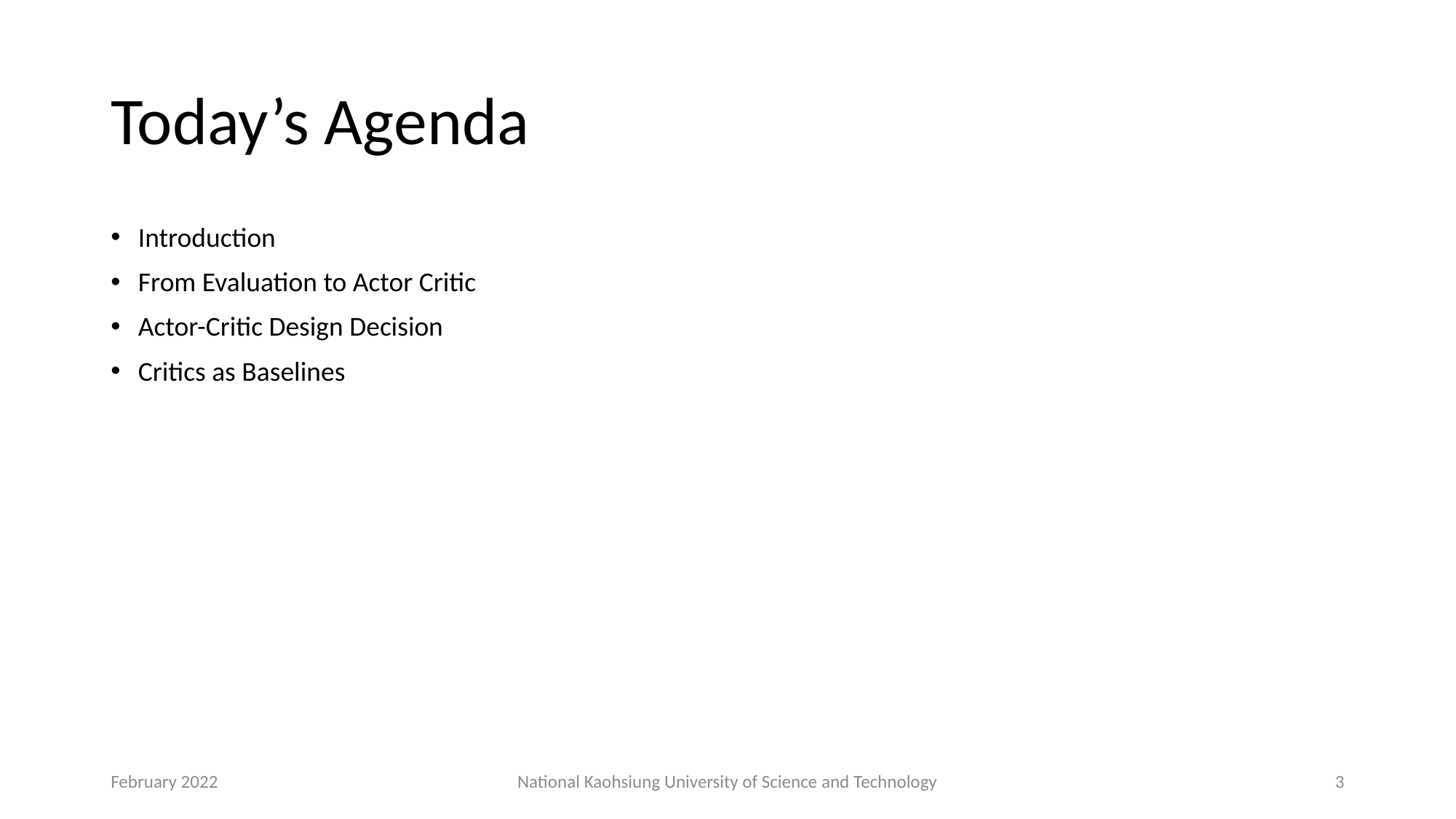

# Today’s Agenda
Introduction
From Evaluation to Actor Critic
Actor-Critic Design Decision
Critics as Baselines
February 2022
National Kaohsiung University of Science and Technology
3